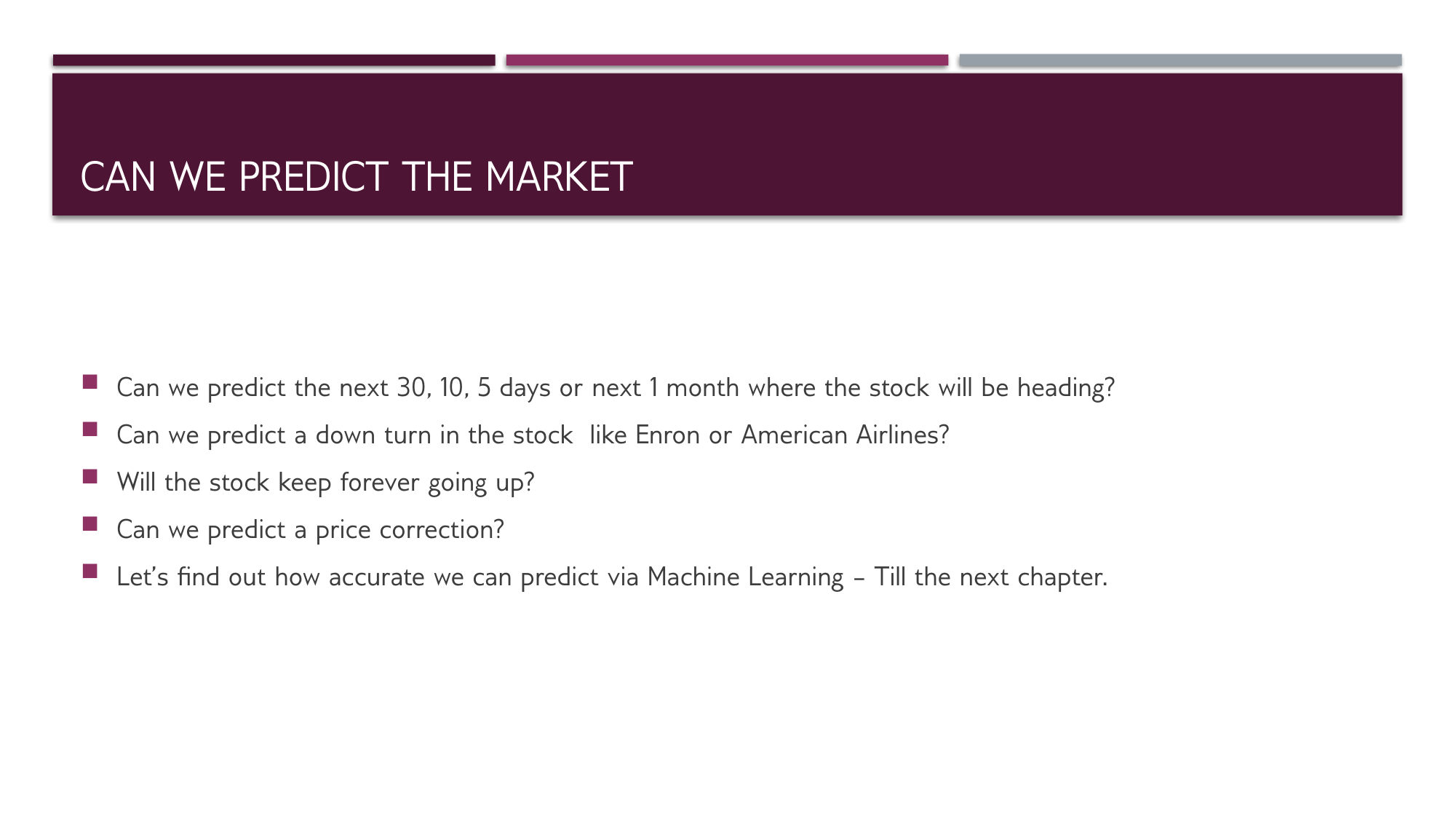

# Can we predict the market
Can we predict the next 30, 10, 5 days or next 1 month where the stock will be heading?
Can we predict a down turn in the stock  like Enron or American Airlines?
Will the stock keep forever going up?
Can we predict a price correction?
Let’s find out how accurate we can predict via Machine Learning – Till the next chapter.